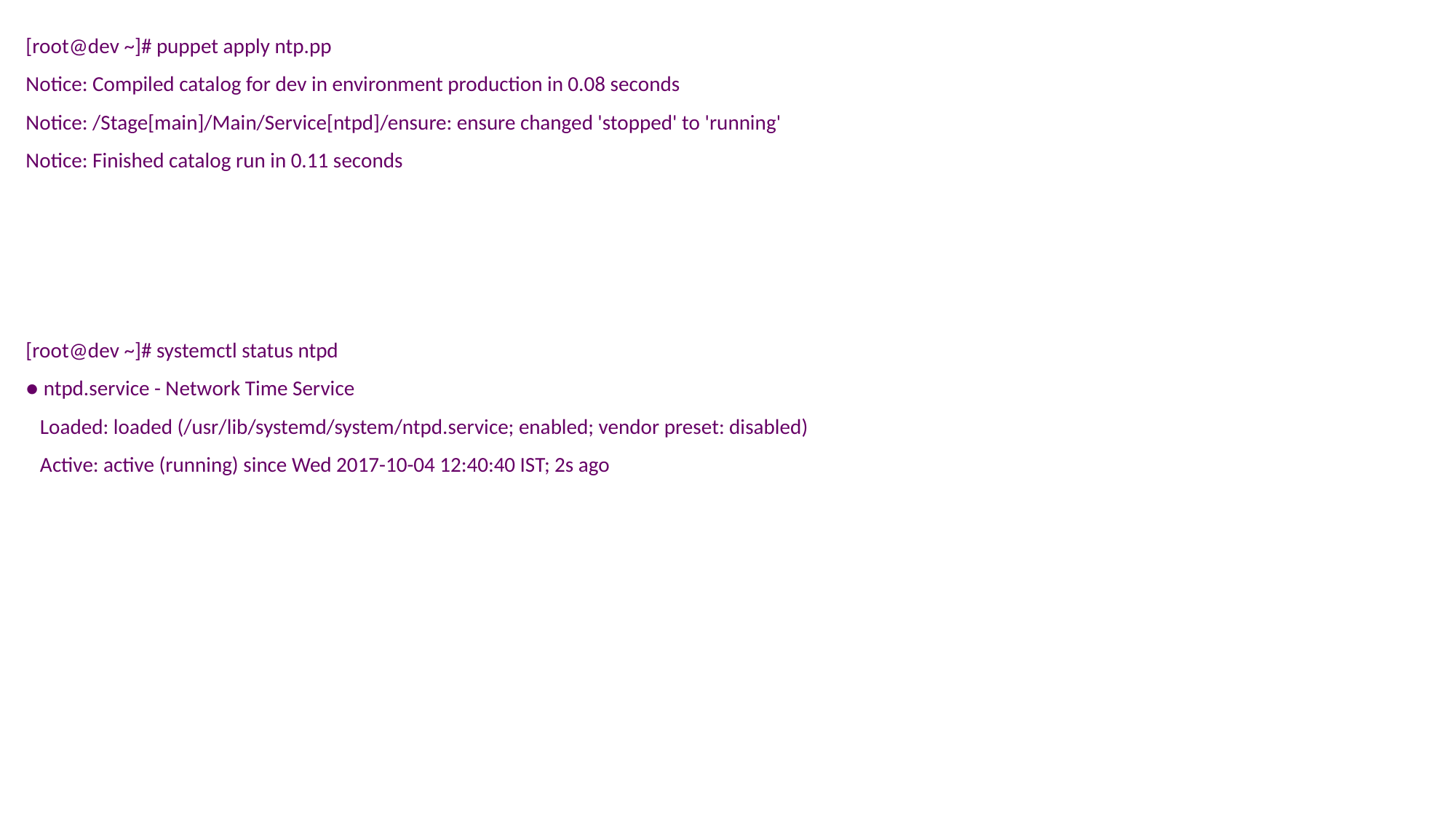

[root@dev ~]# puppet apply ntp.pp
Notice: Compiled catalog for dev in environment production in 0.08 seconds
Notice: /Stage[main]/Main/Service[ntpd]/ensure: ensure changed 'stopped' to 'running'
Notice: Finished catalog run in 0.11 seconds

[root@dev ~]# systemctl status ntpd
● ntpd.service - Network Time Service
   Loaded: loaded (/usr/lib/systemd/system/ntpd.service; enabled; vendor preset: disabled)
   Active: active (running) since Wed 2017-10-04 12:40:40 IST; 2s ago